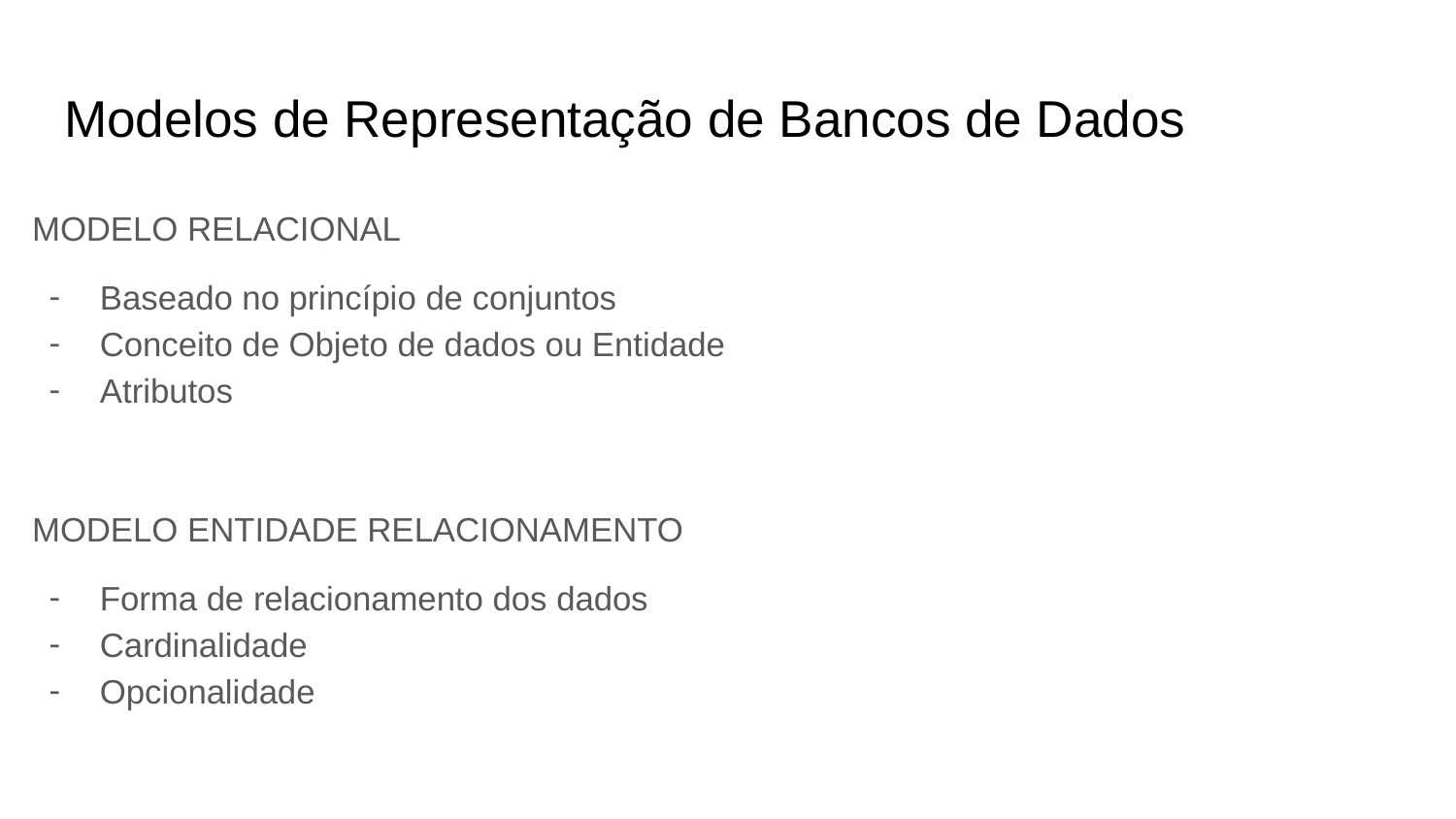

# Modelos de Representação de Bancos de Dados
MODELO RELACIONAL
Baseado no princípio de conjuntos
Conceito de Objeto de dados ou Entidade
Atributos

MODELO ENTIDADE RELACIONAMENTO
Forma de relacionamento dos dados
Cardinalidade
Opcionalidade